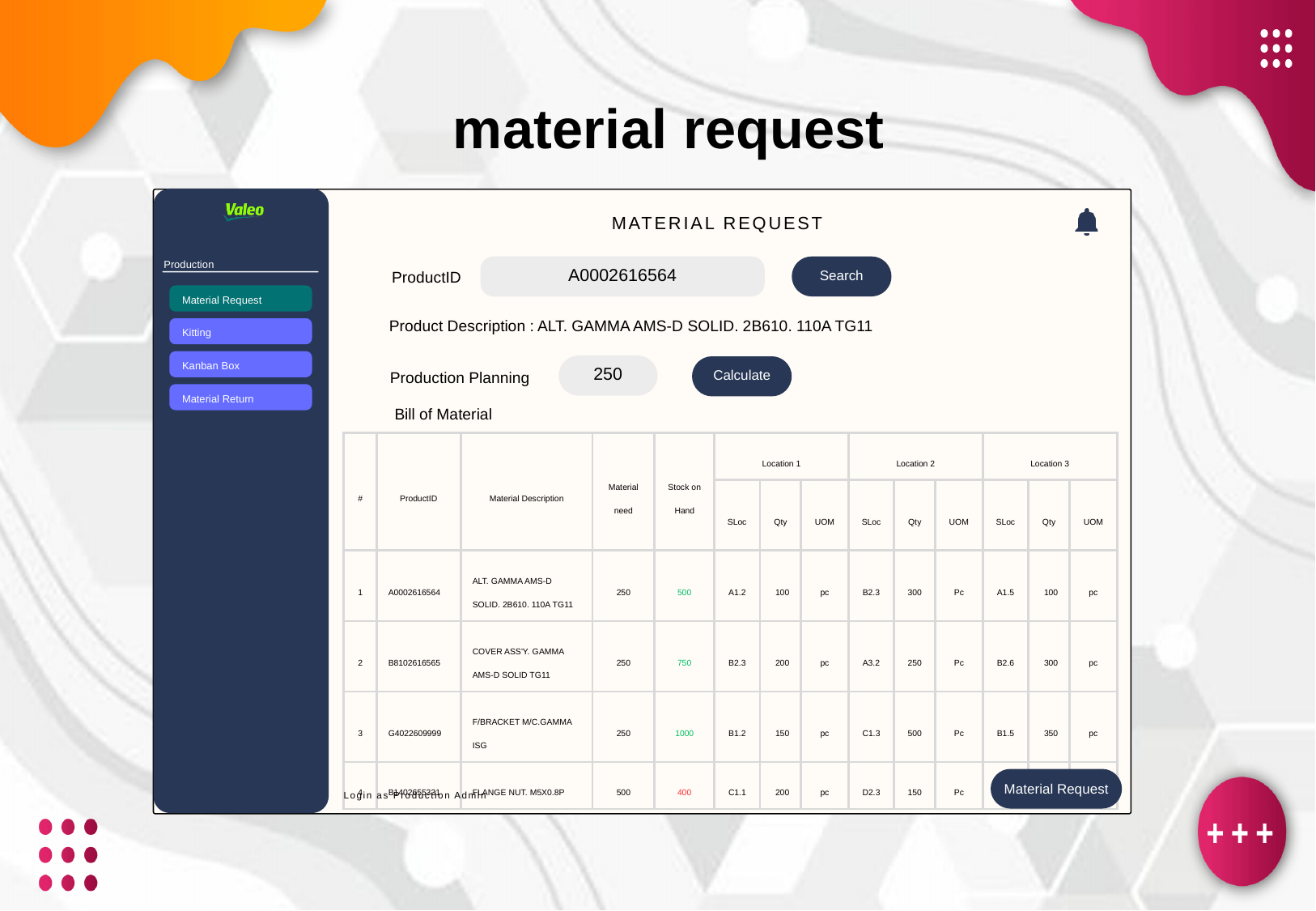

material request

MATERIAL REQUEST
Production

A0002616564

Search
ProductID

Material Request
Product Description : ALT. GAMMA AMS-D SOLID. 2B610. 110A TG11

Kitting

Kanban Box

250

Calculate
Production Planning

Material Return
Bill of Material
| # | ProductID | Material Description | Material need | Stock on Hand | Location 1 | Location 1 | Location 1 | Location 2 | Location 2 | Location 2 | Location 3 | Location 3 | Location 3 |
| --- | --- | --- | --- | --- | --- | --- | --- | --- | --- | --- | --- | --- | --- |
| # | ProductID | Material Description | Material need | Stock on Hand | SLoc | Qty | UOM | SLoc | Qty | UOM | SLoc | Qty | UOM |
| 1 | A0002616564 | ALT. GAMMA AMS-D SOLID. 2B610. 110A TG11 | 250 | 500 | A1.2 | 100 | pc | B2.3 | 300 | Pc | A1.5 | 100 | pc |
| 2 | B8102616565 | COVER ASS'Y. GAMMA AMS-D SOLID TG11 | 250 | 750 | B2.3 | 200 | pc | A3.2 | 250 | Pc | B2.6 | 300 | pc |
| 3 | G4022609999 | F/BRACKET M/C.GAMMA ISG | 250 | 1000 | B1.2 | 150 | pc | C1.3 | 500 | Pc | B1.5 | 350 | pc |
| 4 | B1402655331 | FLANGE NUT. M5X0.8P | 500 | 400 | C1.1 | 200 | pc | D2.3 | 150 | Pc | KA | 50 | Pc |

Material Request
Login as Production Admin